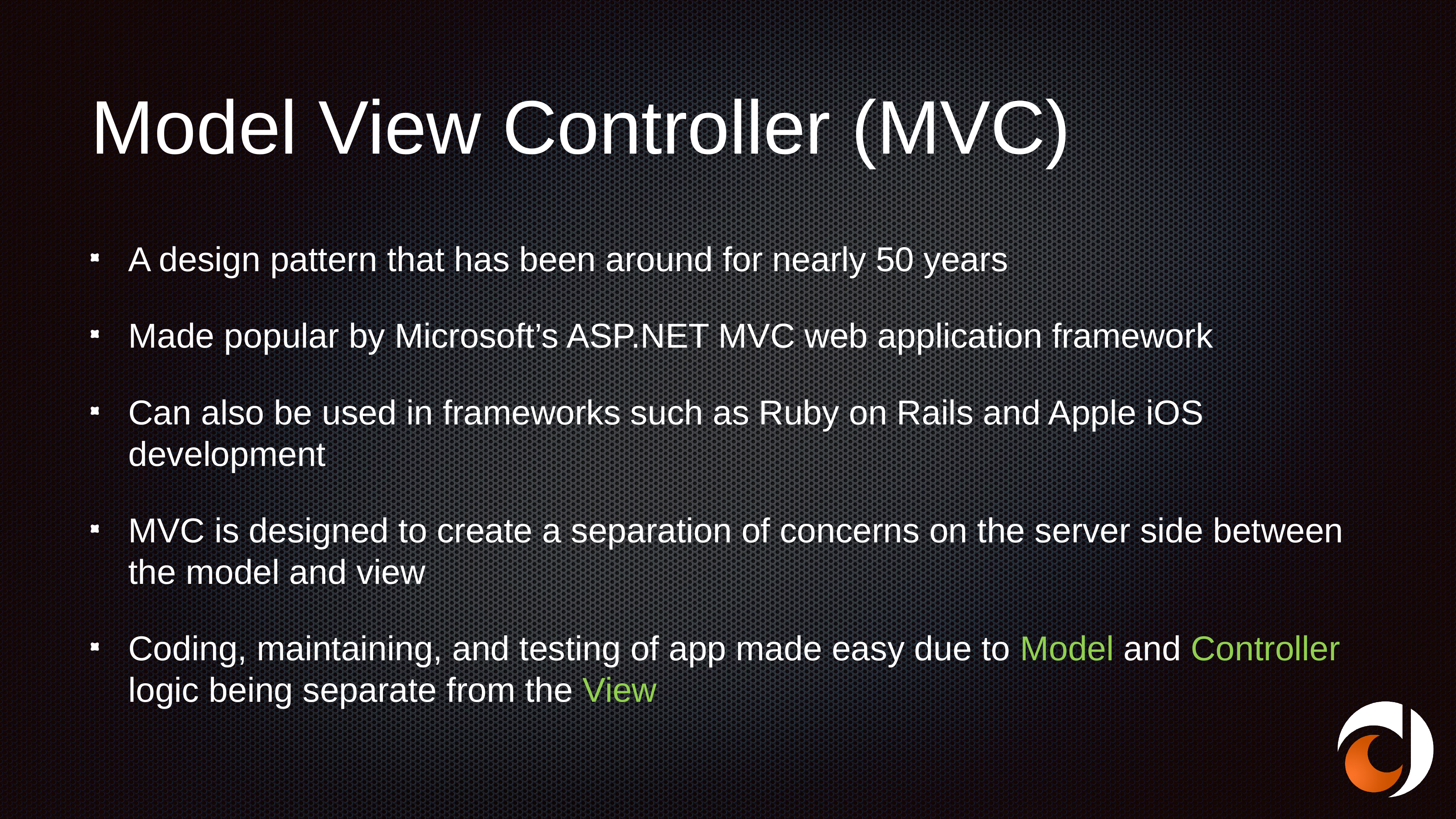

# Model View Controller (MVC)
A design pattern that has been around for nearly 50 years
Made popular by Microsoft’s ASP.NET MVC web application framework
Can also be used in frameworks such as Ruby on Rails and Apple iOS development
MVC is designed to create a separation of concerns on the server side between the model and view
Coding, maintaining, and testing of app made easy due to Model and Controller logic being separate from the View